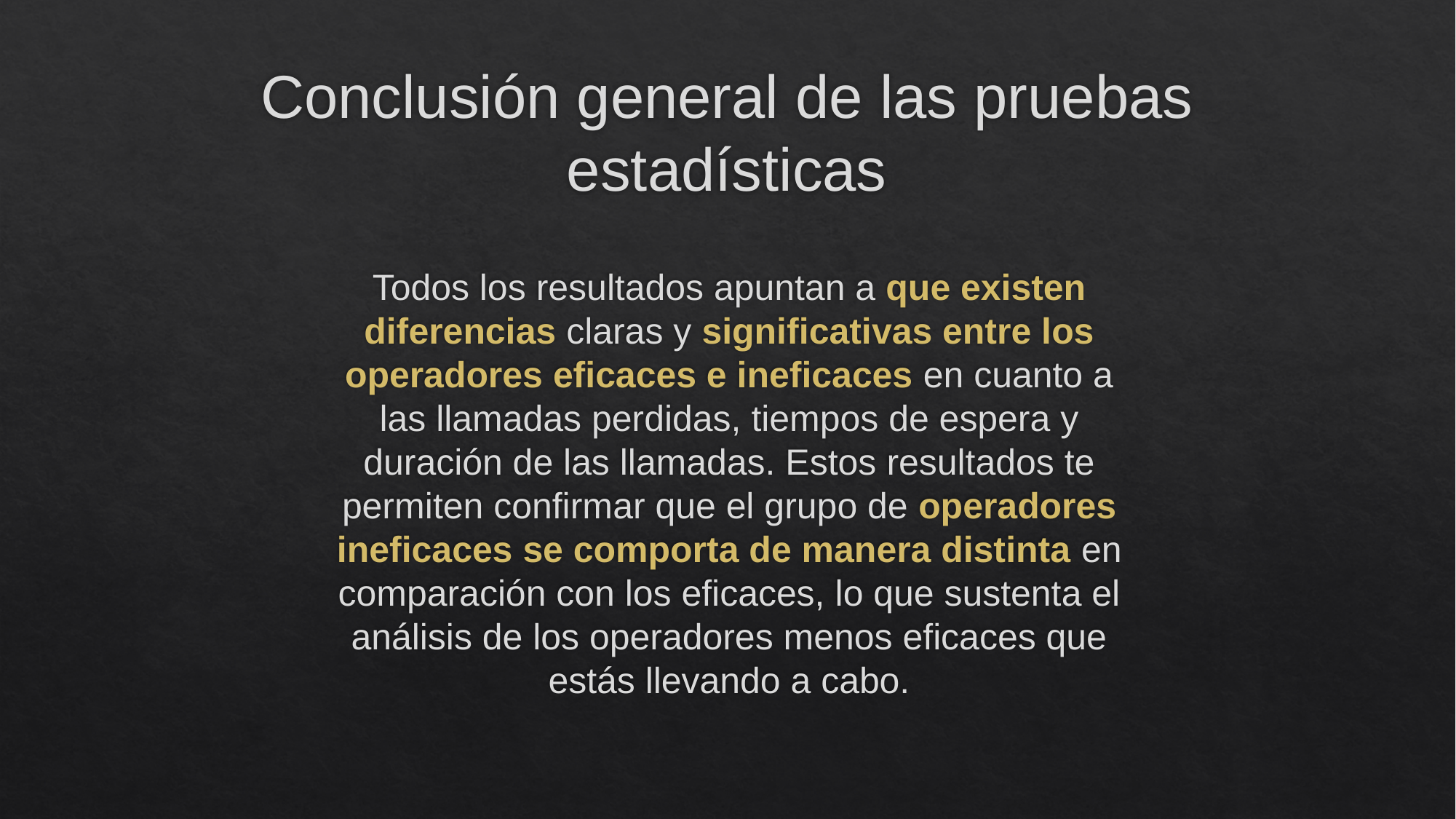

# Conclusión general de las pruebas estadísticas
Todos los resultados apuntan a que existen diferencias claras y significativas entre los operadores eficaces e ineficaces en cuanto a las llamadas perdidas, tiempos de espera y duración de las llamadas. Estos resultados te permiten confirmar que el grupo de operadores ineficaces se comporta de manera distinta en comparación con los eficaces, lo que sustenta el análisis de los operadores menos eficaces que estás llevando a cabo.